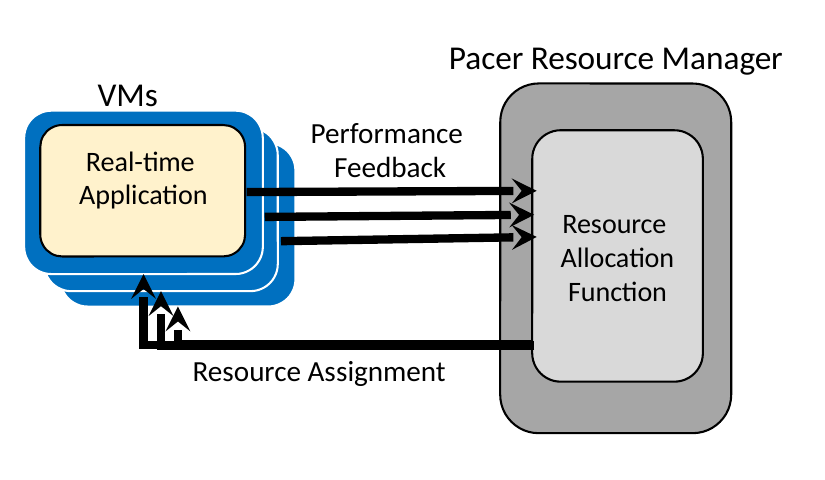

Pacer Resource Manager
VMs

Performance
Feedback

Real-time
Application

Resource
Allocation
Function

Resource Assignment